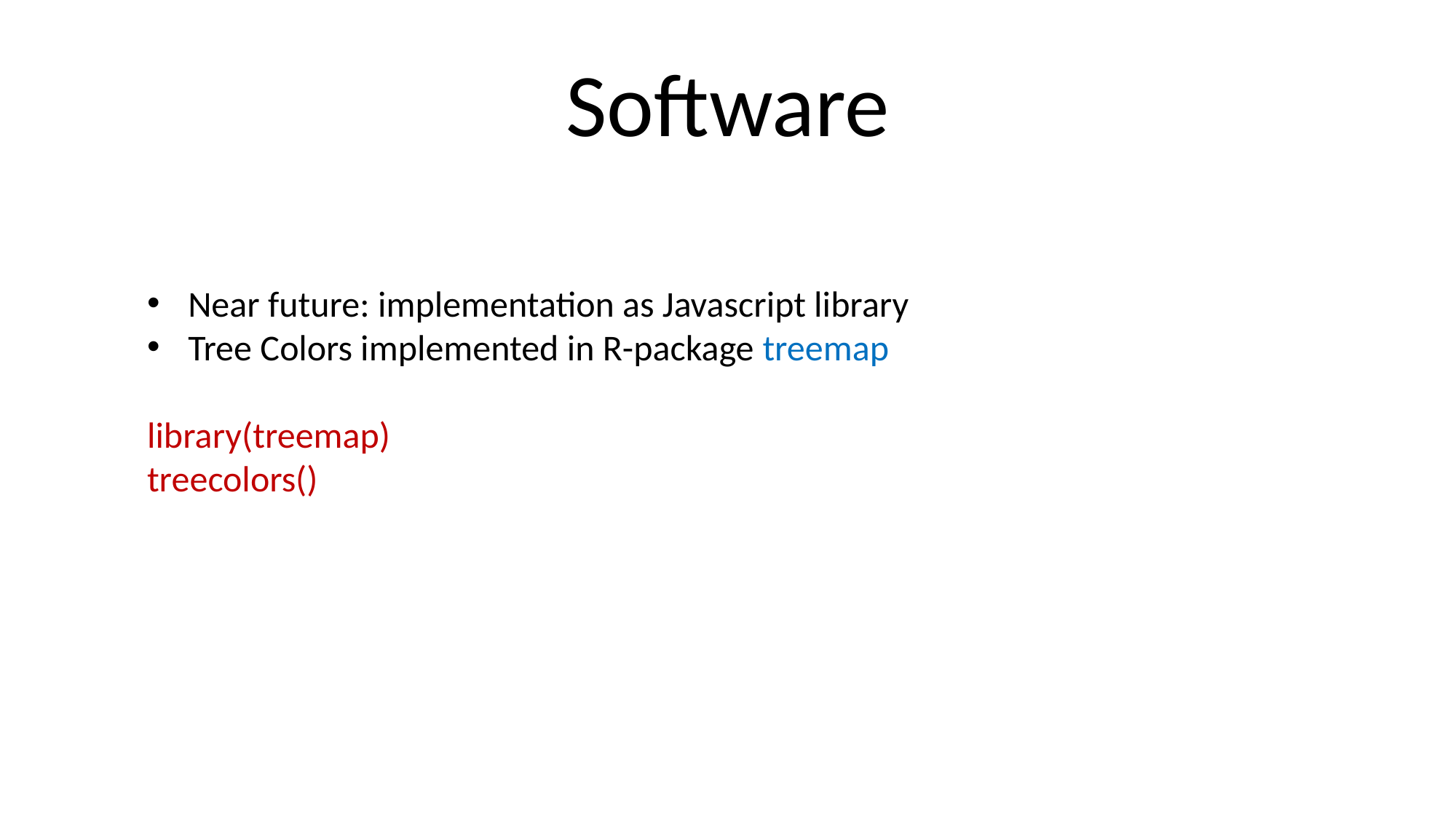

# Software
Near future: implementation as Javascript library
Tree Colors implemented in R-package treemap

library(treemap)
treecolors()